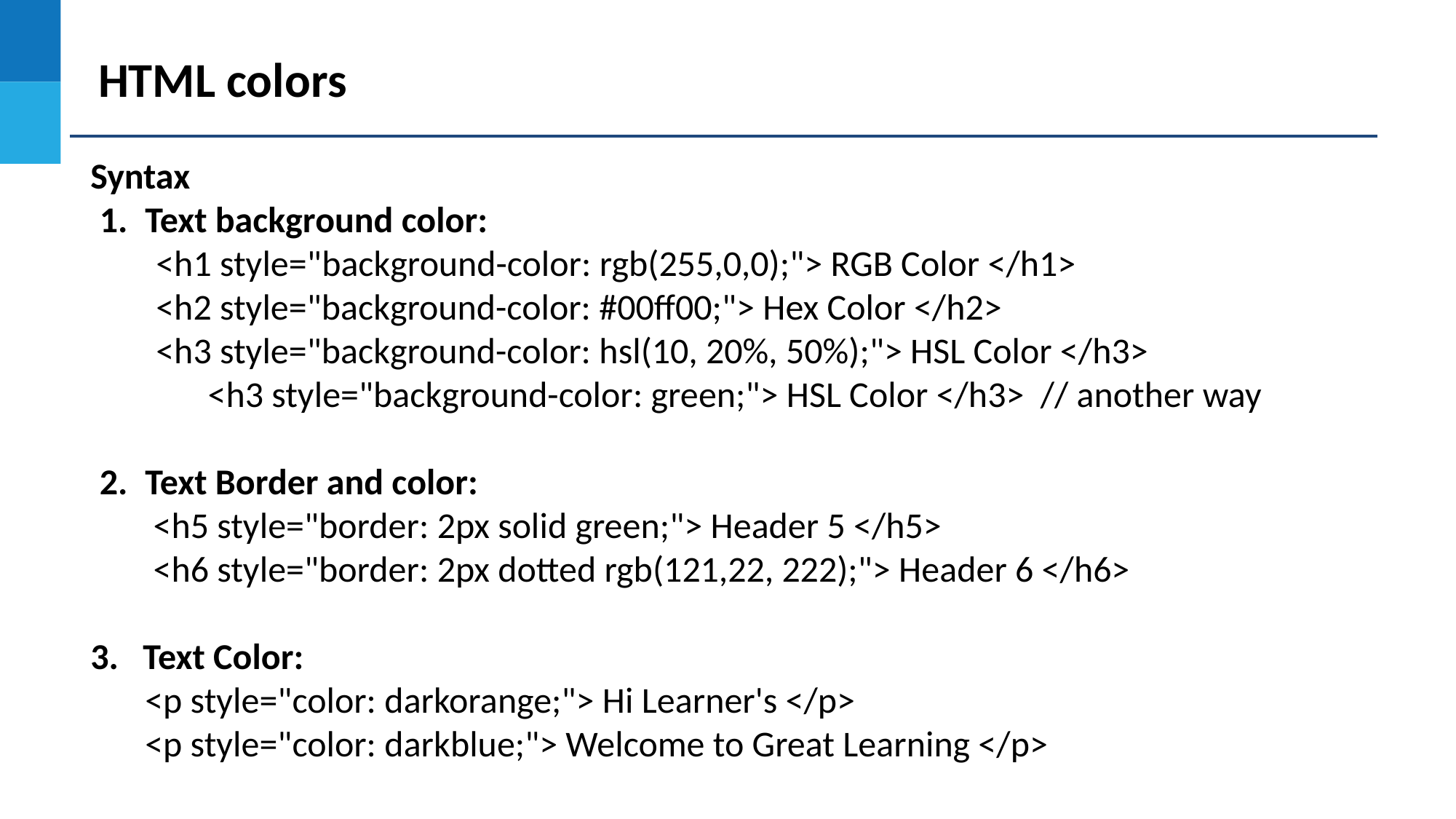

HTML colors
Syntax
Text background color:
        <h1 style="background-color: rgb(255,0,0);"> RGB Color </h1>
        <h2 style="background-color: #00ff00;"> Hex Color </h2>
        <h3 style="background-color: hsl(10, 20%, 50%);"> HSL Color </h3>
	 <h3 style="background-color: green;"> HSL Color </h3>  // another way

Text Border and color:
 <h5 style="border: 2px solid green;"> Header 5 </h5>
 <h6 style="border: 2px dotted rgb(121,22, 222);"> Header 6 </h6>

3.   Text Color:
<p style="color: darkorange;"> Hi Learner's </p>
<p style="color: darkblue;"> Welcome to Great Learning </p>